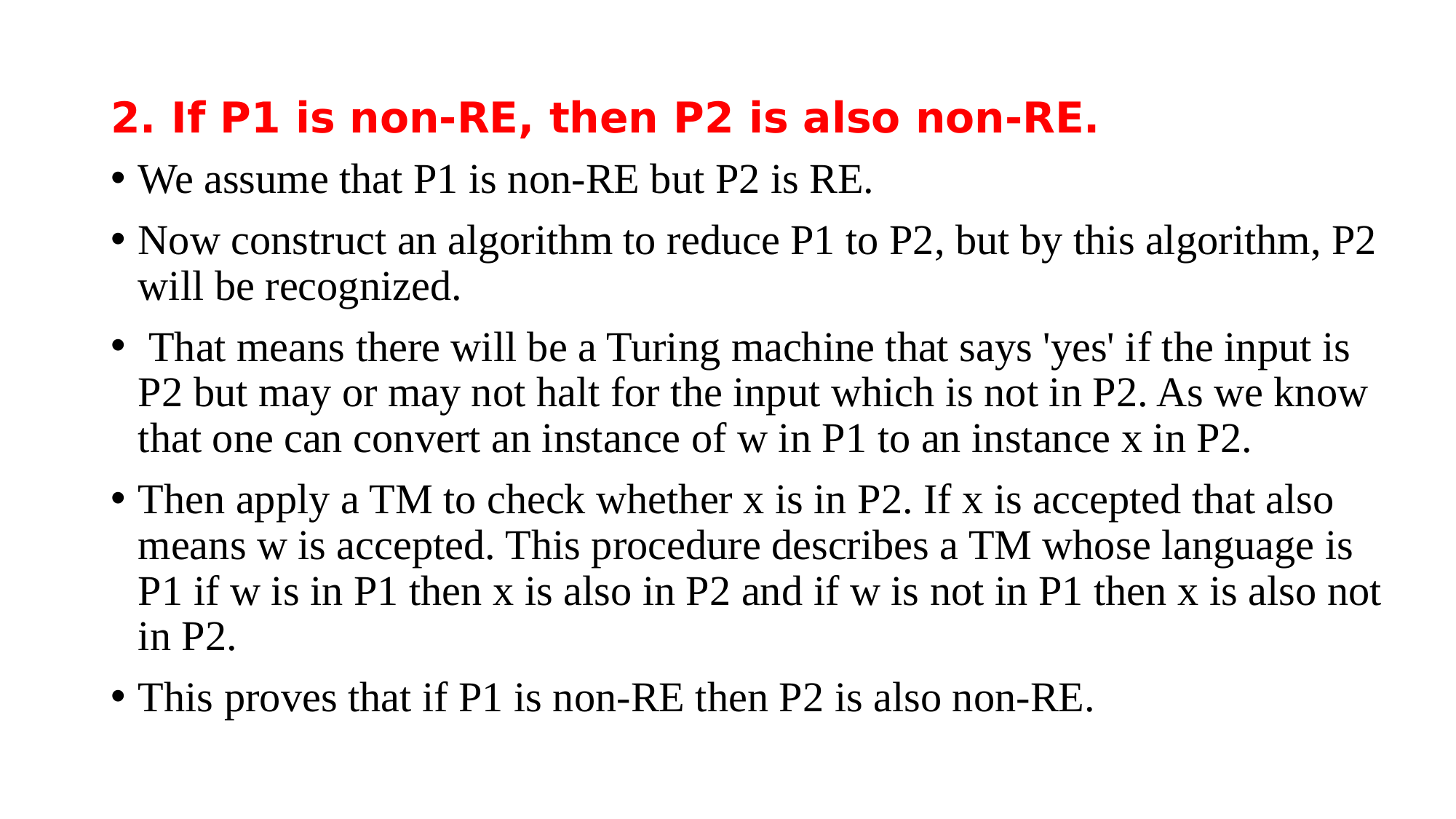

2. If P1 is non-RE, then P2 is also non-RE.
We assume that P1 is non-RE but P2 is RE.
Now construct an algorithm to reduce P1 to P2, but by this algorithm, P2 will be recognized.
 That means there will be a Turing machine that says 'yes' if the input is P2 but may or may not halt for the input which is not in P2. As we know that one can convert an instance of w in P1 to an instance x in P2.
Then apply a TM to check whether x is in P2. If x is accepted that also means w is accepted. This procedure describes a TM whose language is P1 if w is in P1 then x is also in P2 and if w is not in P1 then x is also not in P2.
This proves that if P1 is non-RE then P2 is also non-RE.